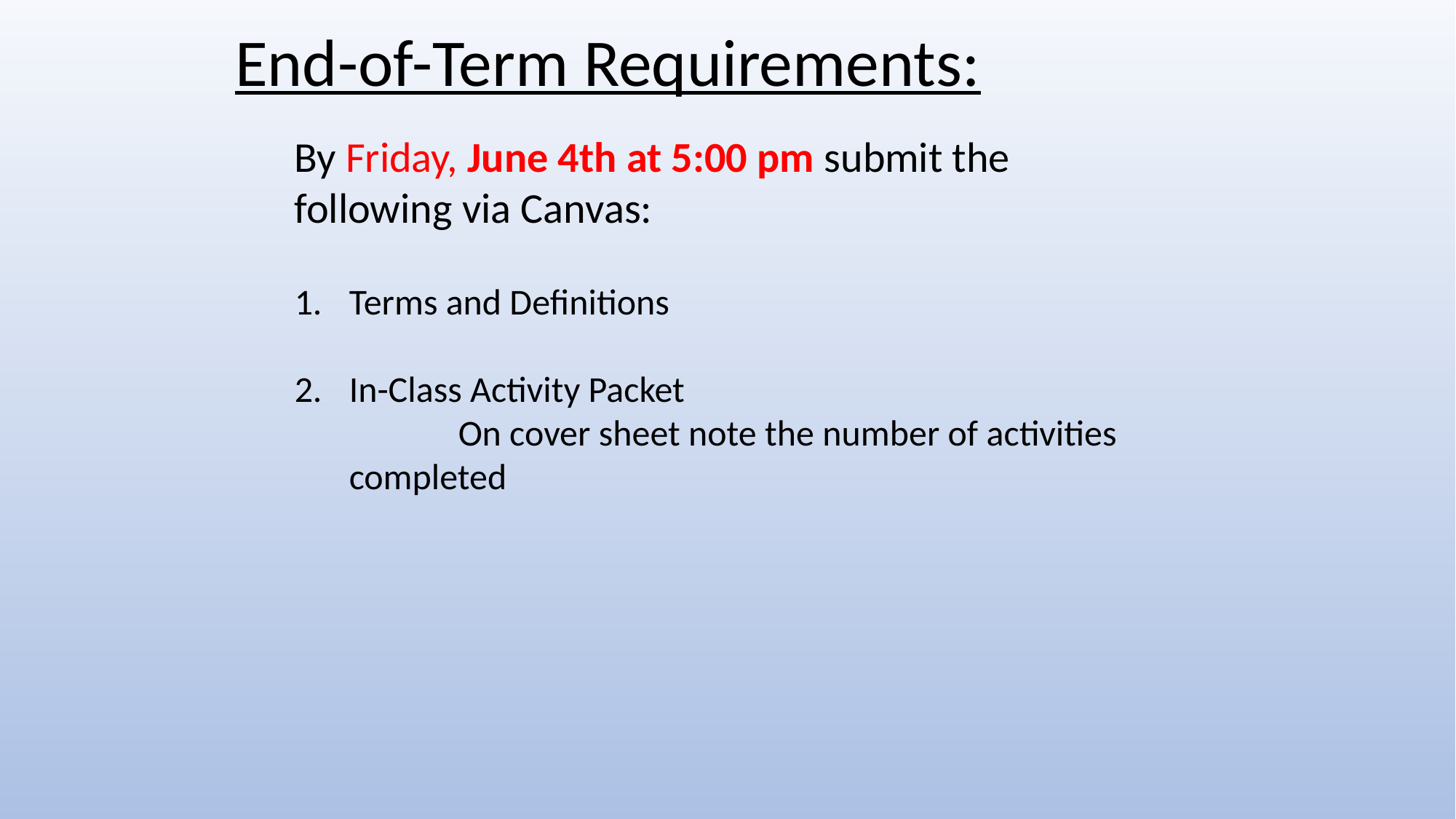

# End-of-Term Requirements:
By Friday, June 4th at 5:00 pm submit the following via Canvas:

Terms and Definitions

In-Class Activity Packet
	On cover sheet note the number of activities completed